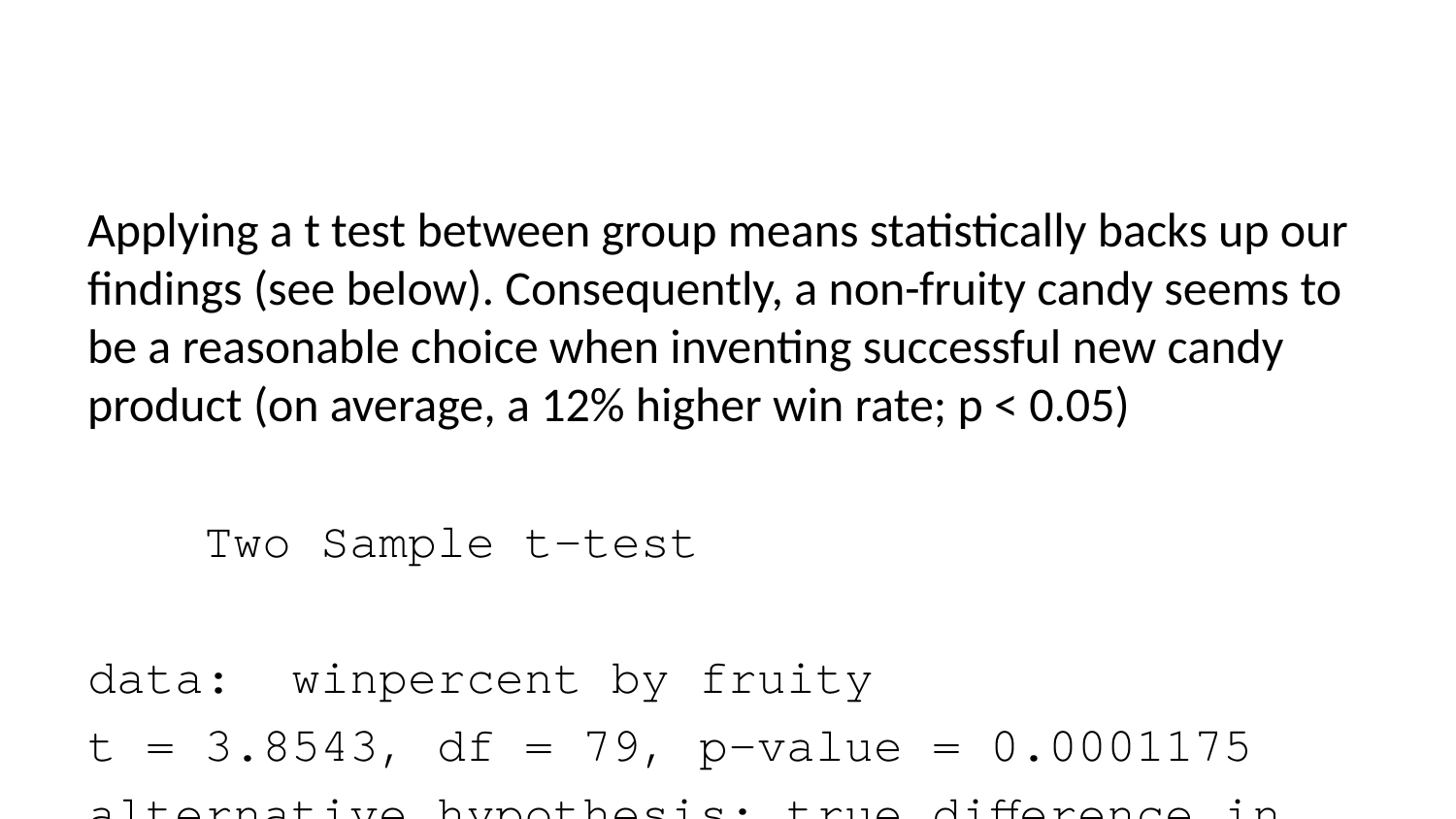

Applying a t test between group means statistically backs up our findings (see below). Consequently, a non-fruity candy seems to be a reasonable choice when inventing successful new candy product (on average, a 12% higher win rate; p < 0.05)

    Two Sample t-test

data:  winpercent by fruity
t = 3.8543, df = 79, p-value = 0.0001175
alternative hypothesis: true difference in means between group FALSE and group TRUE is greater than 0
95 percent confidence interval:
 6.700561      Inf
sample estimates:
mean in group FALSE  mean in group TRUE
           56.04438            44.25138
I focused therefore only on the 47 exclusively non-fruity candies and applied, again, the multiple regression (see below). Overall, an improved model performance can be noted (adjusted R² increased from 0.47 to 0.52).

Call:
lm(formula = winpercent ~ ., data = candy_nonfruity[, -1])

Residuals:
    Min      1Q  Median      3Q     Max
-18.940  -5.459   2.375   6.007  15.030

Coefficients:
                     Estimate Std. Error t value Pr(>|t|)
(Intercept)           33.9652     7.0258   4.834 2.64e-05 ***
chocolateTRUE         23.9786     4.8400   4.954 1.84e-05 ***
caramelTRUE            3.1475     4.0863   0.770   0.4463
peanut_almondTRUE      8.9775     3.7874   2.370   0.0234 *
nougatTRUE             2.1528     5.8125   0.370   0.7133
rice_wafer_cookyTRUE   8.4499     5.4154   1.560   0.1277
hardTRUE               0.6015     9.1229   0.066   0.9478
barTRUE               -7.3160     6.0913  -1.201   0.2378
multipieceTRUE        -8.4767     5.4993  -1.541   0.1322
sugarpercent           8.5009     6.9368   1.225   0.2286
---
Signif. codes:  0 '***' 0.001 '**' 0.01 '*' 0.05 '.' 0.1 ' ' 1

Residual standard error: 10.97 on 35 degrees of freedom
Multiple R-squared:  0.6174,    Adjusted R-squared:  0.519
F-statistic: 6.274 on 9 and 35 DF,  p-value: 3.053e-05
When assessing in detail the influence of the individual characteristics on win rate, we notice that ‘caramel’, ‘nougat’, ‘hard’ barely have any impact (win rate increases by 3, 2 and 1 %, respectively). Moreover, these predictors are highly insignificant (p > 0.44). It seems therefore justified to exclude these predictors in favor of the model´s simplicity.
Furthermore, as noted earlier, ‘sugarpercent’ seems to have a rather non-linear influence on ‘winrate’. Hence, we transform the numeric ‘sugarpercent’ into a logical characteristic (using the threshold value 0.5).
When applying the multiple regression model on the this modified data set (removing ‘caramel’, ‘nougat’, ‘hard’ and transforming ‘sugar’) our model further improves the adjusted R² from 0.52 to 0.57.

Call:
lm(formula = winpercent ~ ., data = candy_nonfruity2[, -1])

Residuals:
    Min      1Q  Median      3Q     Max
-22.111  -5.953   2.712   6.517  15.467

Coefficients:
                     Estimate Std. Error t value Pr(>|t|)
(Intercept)            38.184      5.277   7.236 1.18e-08 ***
chocolateTRUE          22.255      4.189   5.313 4.97e-06 ***
peanut_almondTRUE       7.799      3.514   2.220   0.0325 *
rice_wafer_cookyTRUE    7.523      4.643   1.620   0.1135
barTRUE                -6.661      5.114  -1.302   0.2006
multipieceTRUE         -9.606      4.992  -1.924   0.0618 .
sugarTRUE               7.307      3.176   2.301   0.0270 *
---
Signif. codes:  0 '***' 0.001 '**' 0.01 '*' 0.05 '.' 0.1 ' ' 1

Residual standard error: 10.34 on 38 degrees of freedom
Multiple R-squared:  0.6307,    Adjusted R-squared:  0.5724
F-statistic: 10.82 on 6 and 38 DF,  p-value: 5.331e-07